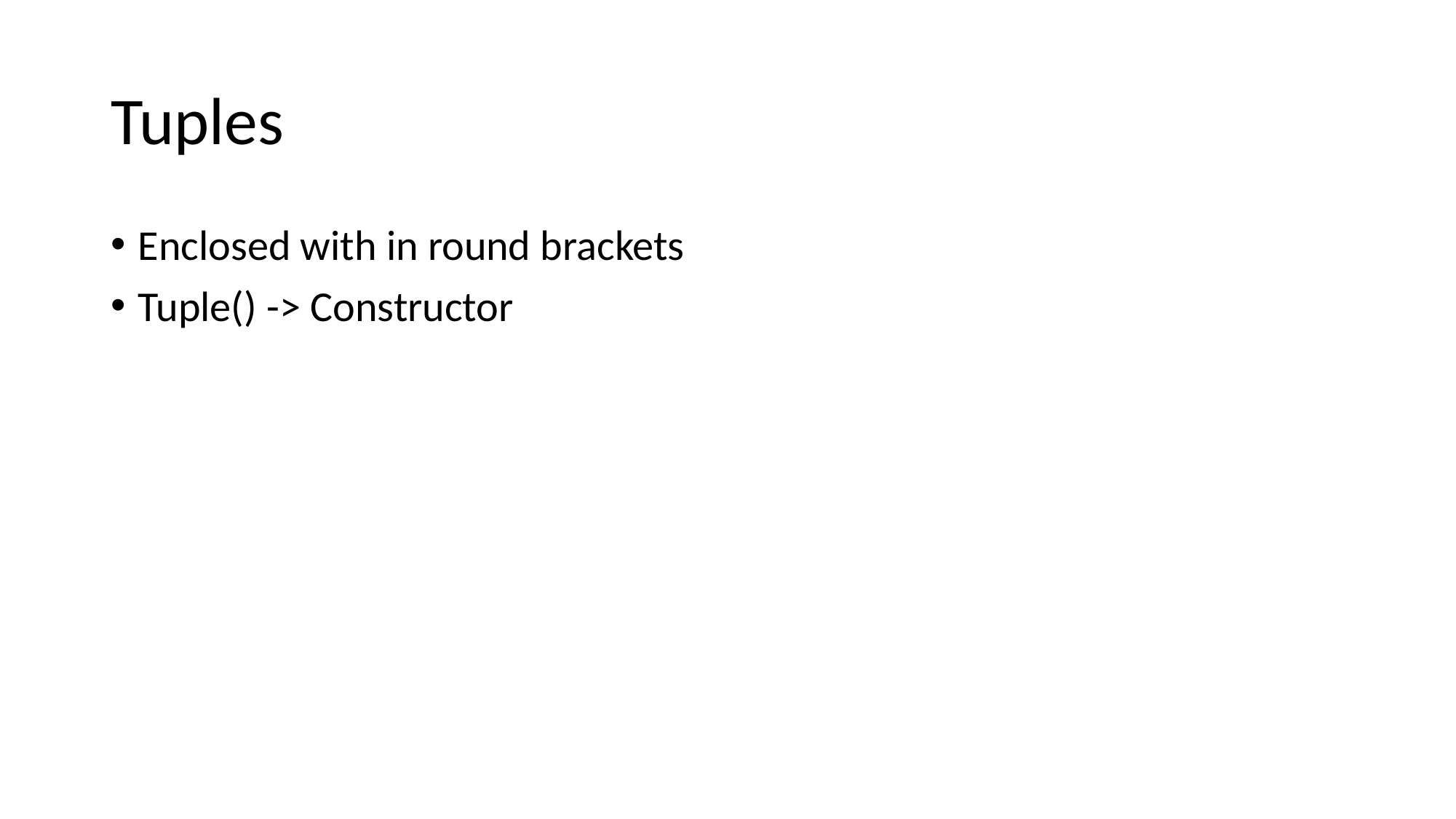

# Tuples
Enclosed with in round brackets
Tuple() -> Constructor